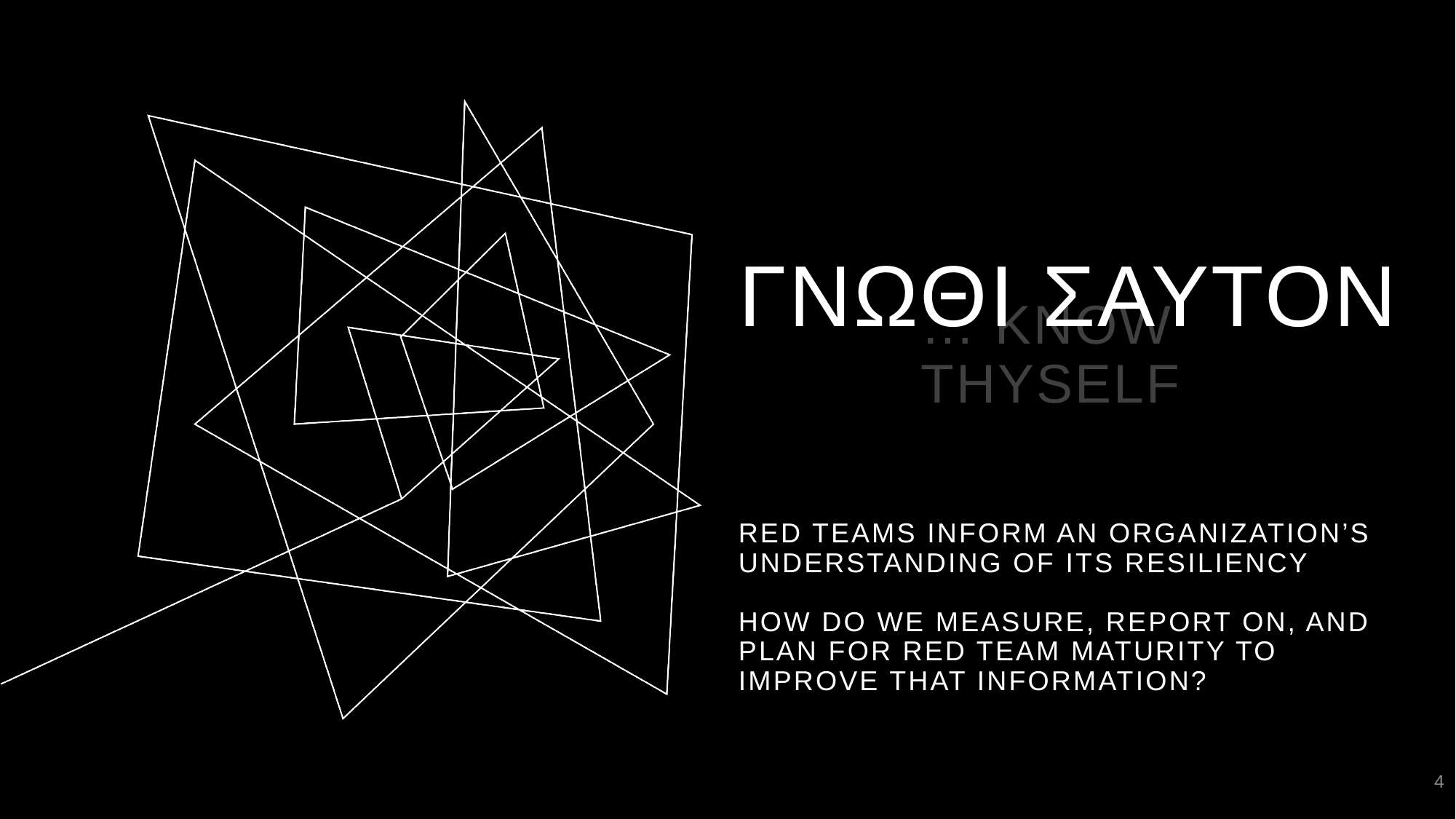

ΓΝΩΘΙ ΣΑΥΤΟΝ
# … Know Thyself
Red Teams inform an organization’s understanding of its resiliency

How do we measure, report on, and plan for Red Team Maturity to improve that information?
4